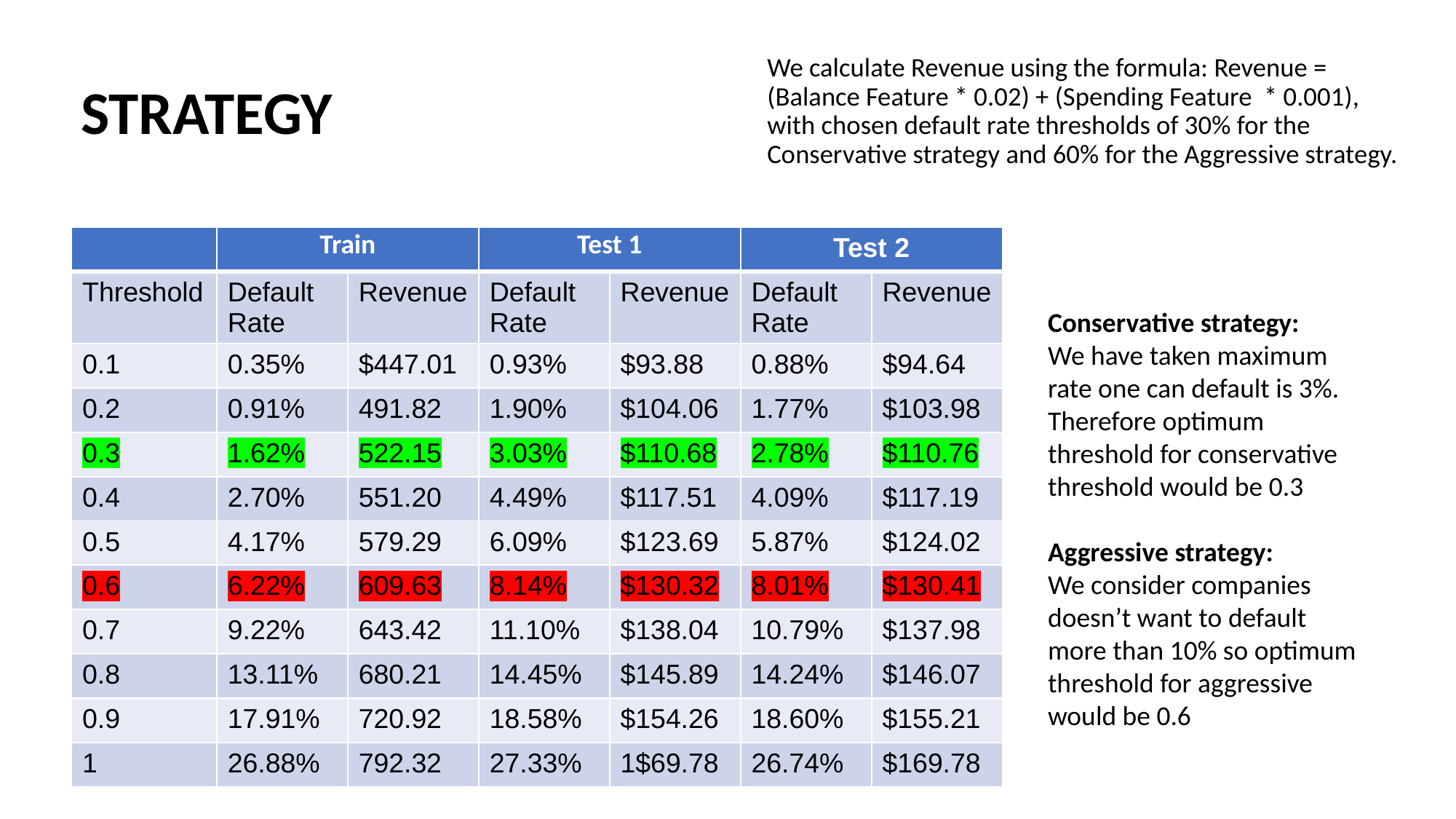

# We calculate Revenue using the formula: Revenue = (Balance Feature * 0.02) + (Spending Feature  * 0.001), with chosen default rate thresholds of 30% for the Conservative strategy and 60% for the Aggressive strategy.
STRATEGY
|  | Train |  | Test 1 |  | Test 2 |  |
| --- | --- | --- | --- | --- | --- | --- |
| Threshold | Default Rate | Revenue | Default Rate | Revenue | Default Rate | Revenue |
| 0.1 | 0.35% | $447.01 | 0.93% | $93.88 | 0.88% | $94.64 |
| 0.2 | 0.91% | 491.82 | 1.90% | $104.06 | 1.77% | $103.98 |
| 0.3 | 1.62% | 522.15 | 3.03% | $110.68 | 2.78% | $110.76 |
| 0.4 | 2.70% | 551.20 | 4.49% | $117.51 | 4.09% | $117.19 |
| 0.5 | 4.17% | 579.29 | 6.09% | $123.69 | 5.87% | $124.02 |
| 0.6 | 6.22% | 609.63 | 8.14% | $130.32 | 8.01% | $130.41 |
| 0.7 | 9.22% | 643.42 | 11.10% | $138.04 | 10.79% | $137.98 |
| 0.8 | 13.11% | 680.21 | 14.45% | $145.89 | 14.24% | $146.07 |
| 0.9 | 17.91% | 720.92 | 18.58% | $154.26 | 18.60% | $155.21 |
| 1 | 26.88% | 792.32 | 27.33% | 1$69.78 | 26.74% | $169.78 |
Conservative strategy:
We have taken maximum rate one can default is 3%. Therefore optimum threshold for conservative threshold would be 0.3

Aggressive strategy:
We consider companies doesn’t want to default more than 10% so optimum threshold for aggressive would be 0.6